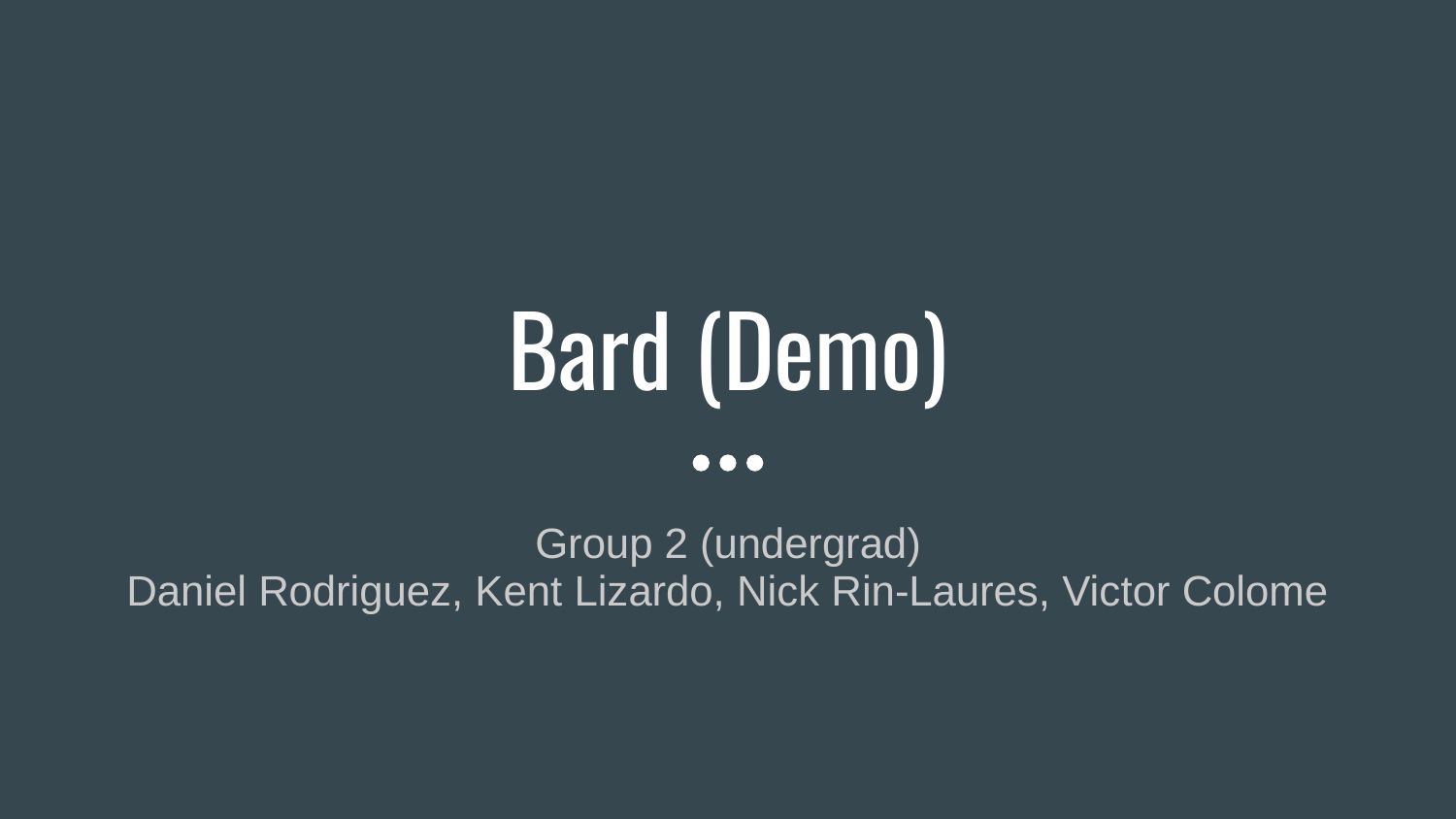

# Bard (Demo)
Group 2 (undergrad)
Daniel Rodriguez, Kent Lizardo, Nick Rin-Laures, Victor Colome